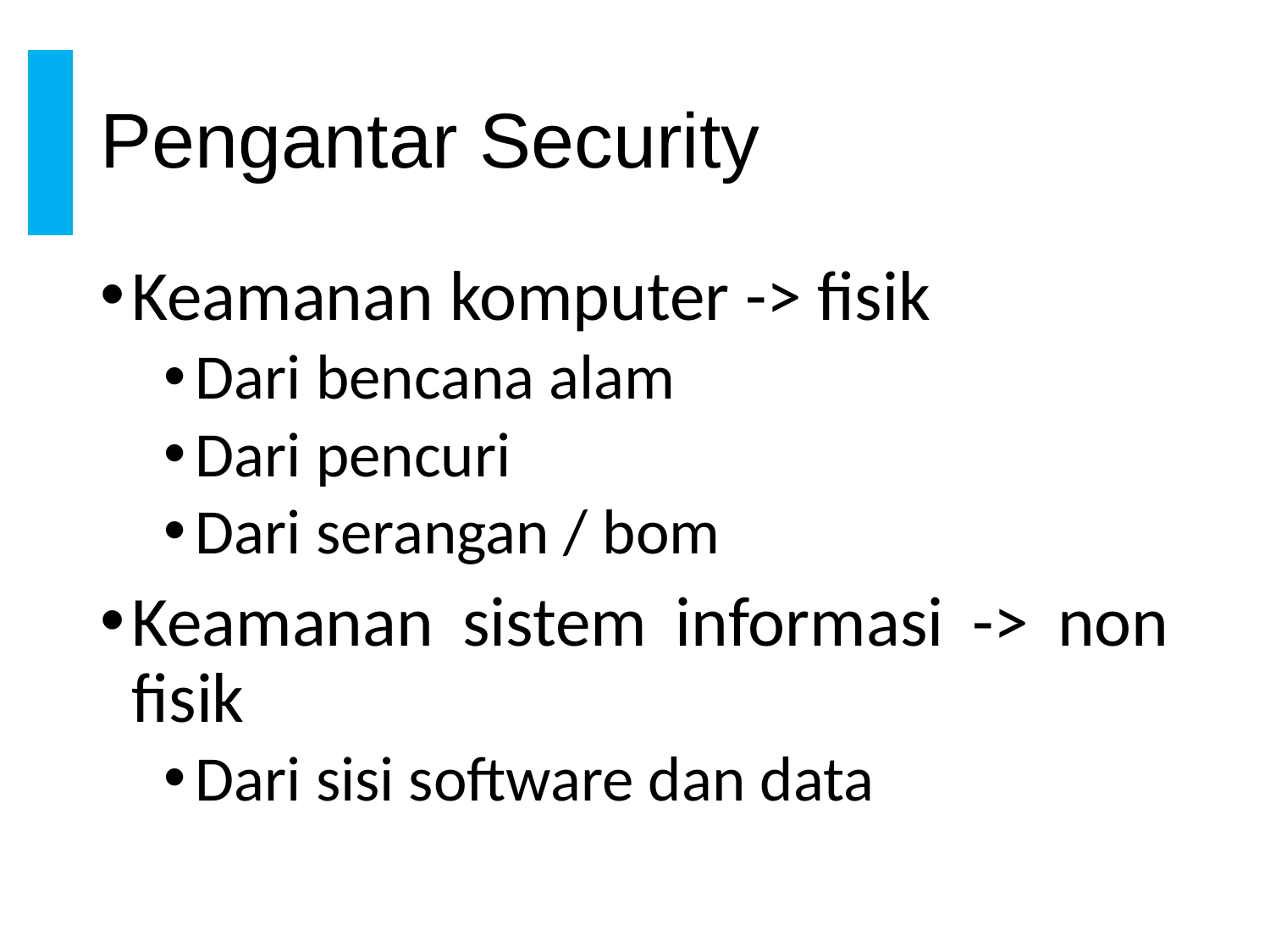

# Pengantar Security
Keamanan komputer -> fisik
Dari bencana alam
Dari pencuri
Dari serangan / bom
Keamanan sistem informasi -> non fisik
Dari sisi software dan data